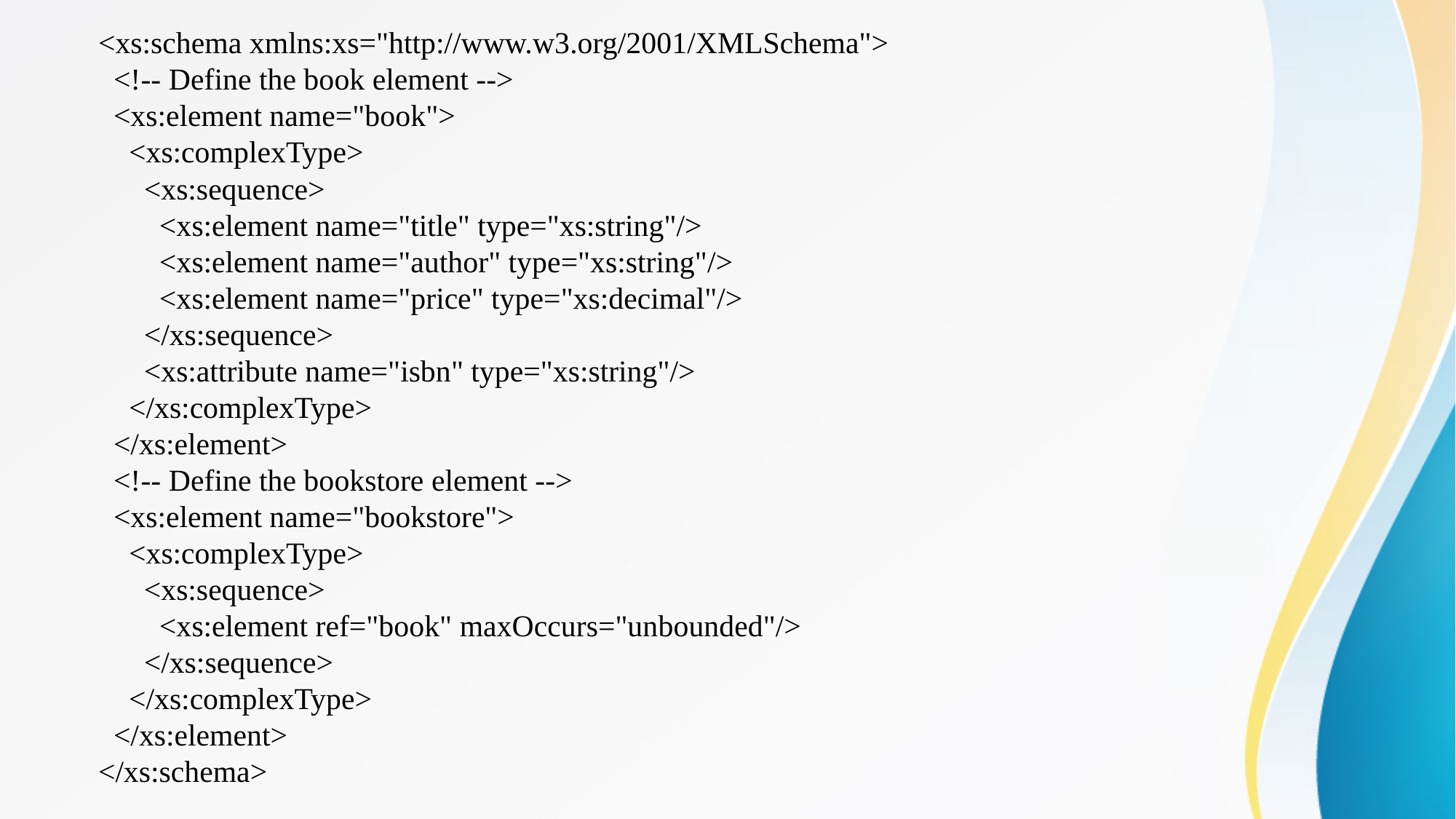

<xs:schema xmlns:xs="http://www.w3.org/2001/XMLSchema">
  <!-- Define the book element -->
  <xs:element name="book">
    <xs:complexType>
      <xs:sequence>
        <xs:element name="title" type="xs:string"/>
        <xs:element name="author" type="xs:string"/>
        <xs:element name="price" type="xs:decimal"/>
      </xs:sequence>
      <xs:attribute name="isbn" type="xs:string"/>
    </xs:complexType>
  </xs:element>
  <!-- Define the bookstore element -->
  <xs:element name="bookstore">
    <xs:complexType>
      <xs:sequence>
        <xs:element ref="book" maxOccurs="unbounded"/>
      </xs:sequence>
    </xs:complexType>
  </xs:element>
</xs:schema>